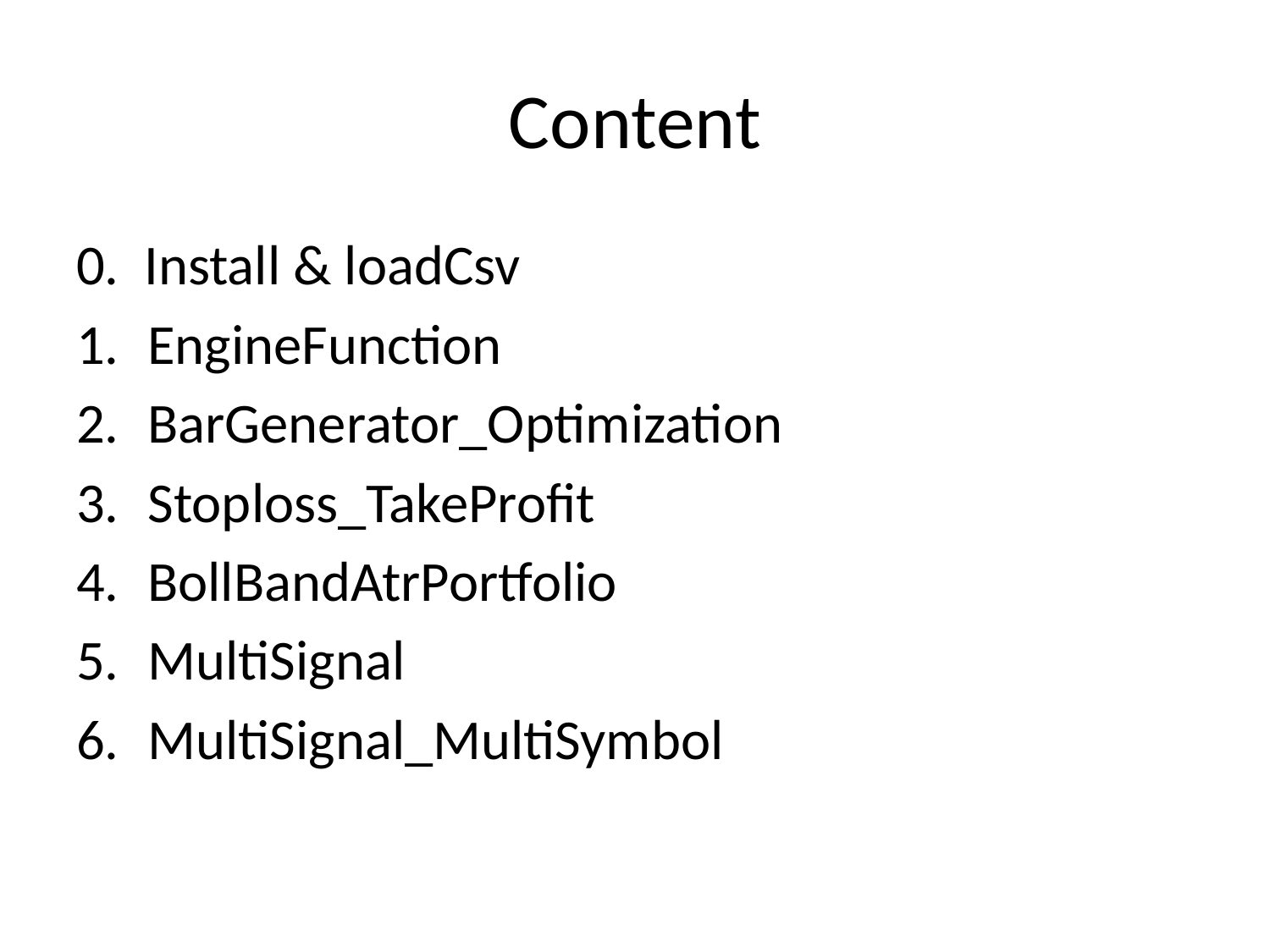

# Content
0.  Install & loadCsv
EngineFunction
BarGenerator_Optimization
Stoploss_TakeProfit
BollBandAtrPortfolio
MultiSignal
MultiSignal_MultiSymbol